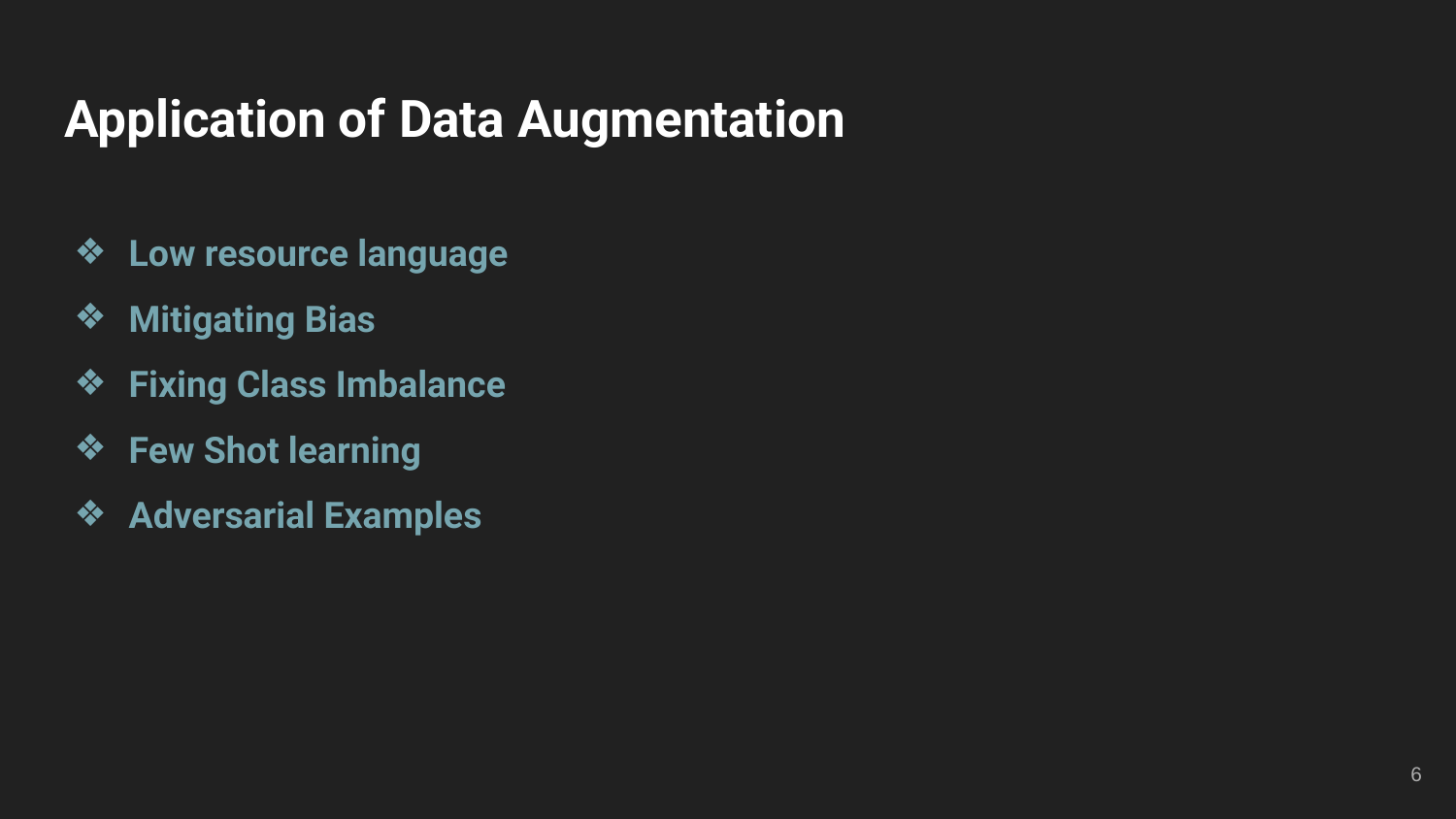

# Application of Data Augmentation

Low resource language
Mitigating Bias
Fixing Class Imbalance
Few Shot learning
Adversarial Examples

6